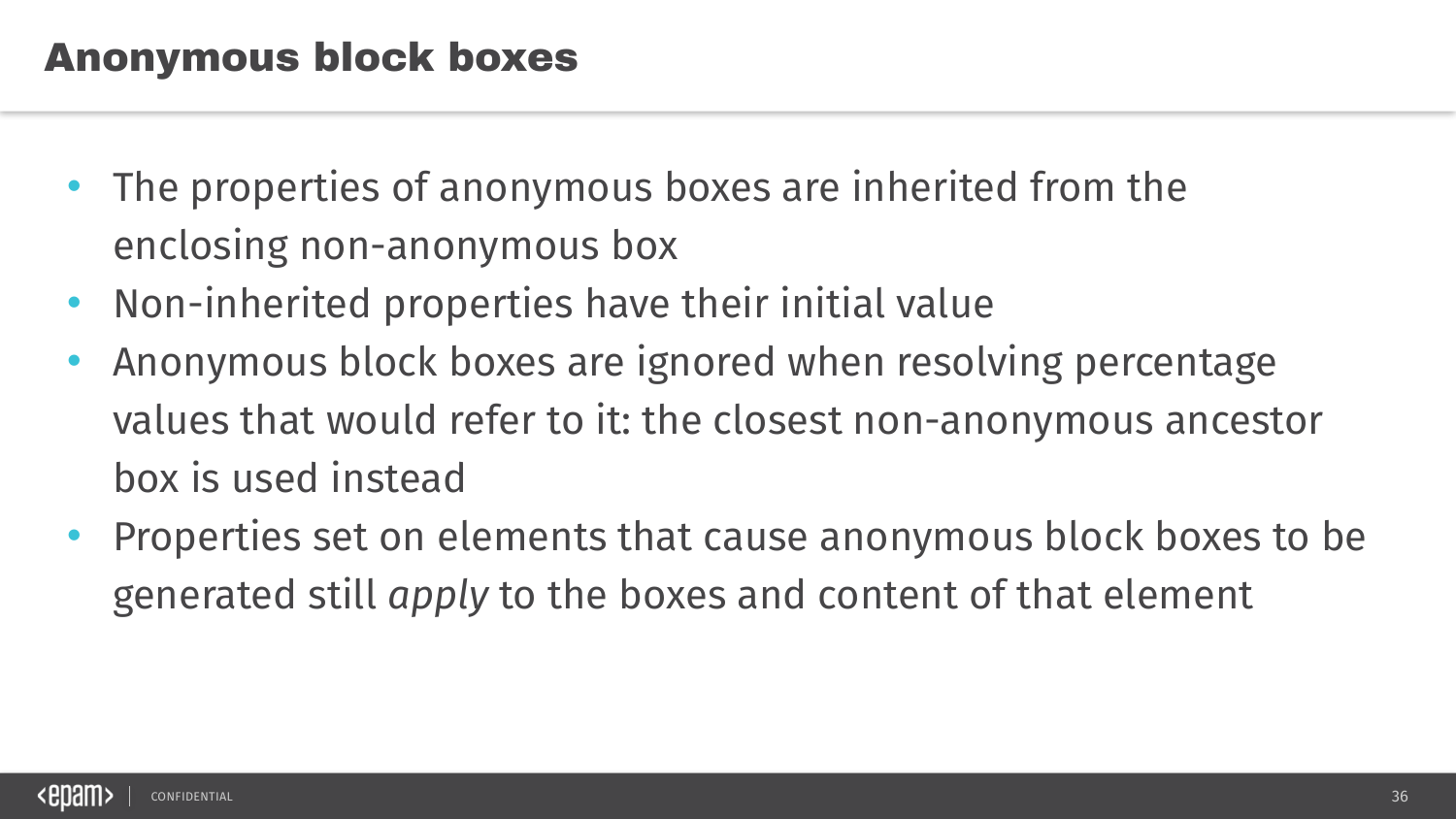

Anonymous block boxes
The properties of anonymous boxes are inherited from the enclosing non-anonymous box
Non-inherited properties have their initial value
Anonymous block boxes are ignored when resolving percentage values that would refer to it: the closest non-anonymous ancestor box is used instead
Properties set on elements that cause anonymous block boxes to be generated still apply to the boxes and content of that element